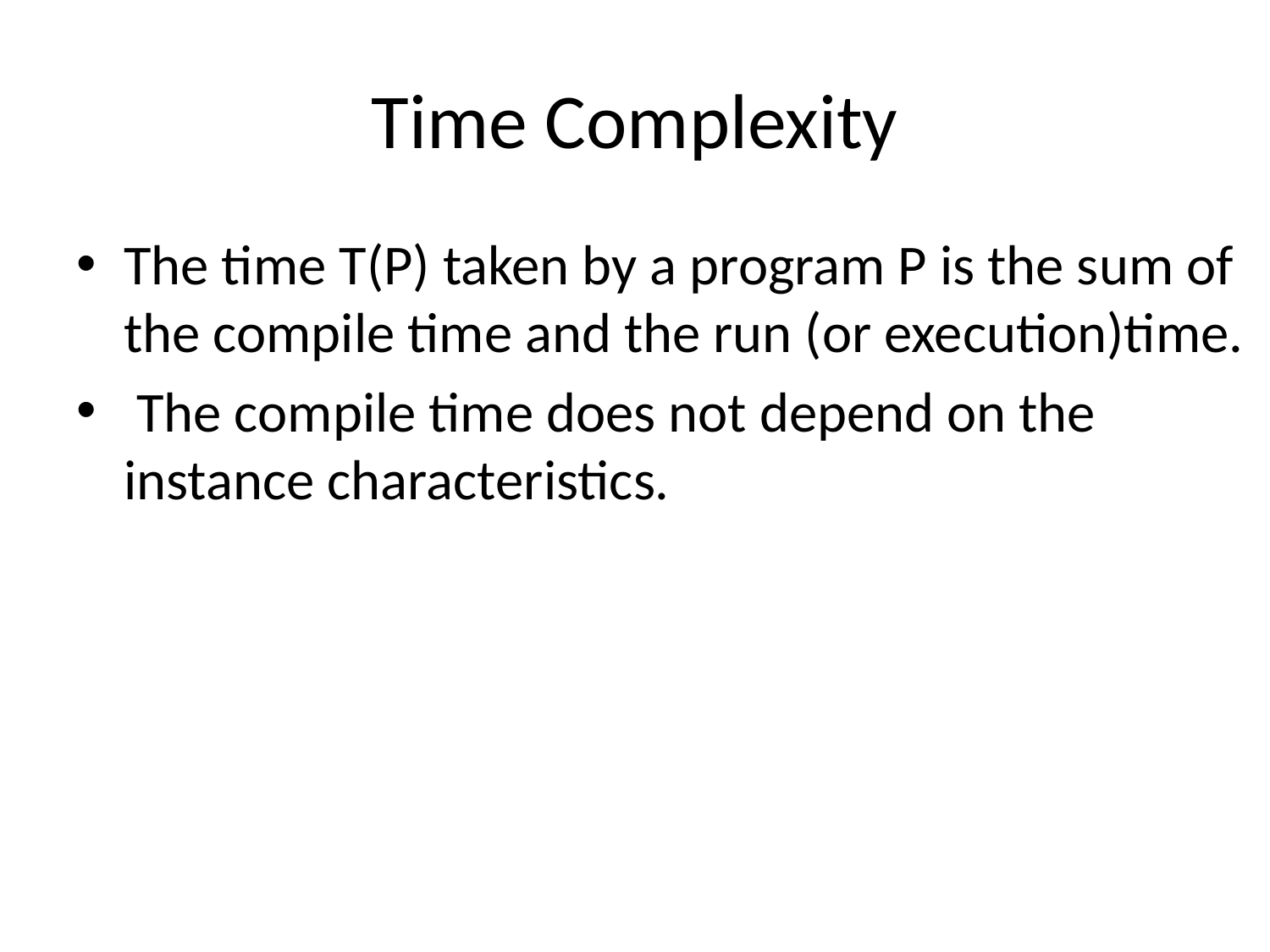

# Time Complexity
The time T(P) taken by a program P is the sum of the compile time and the run (or execution)time.
 The compile time does not depend on the
instance characteristics.